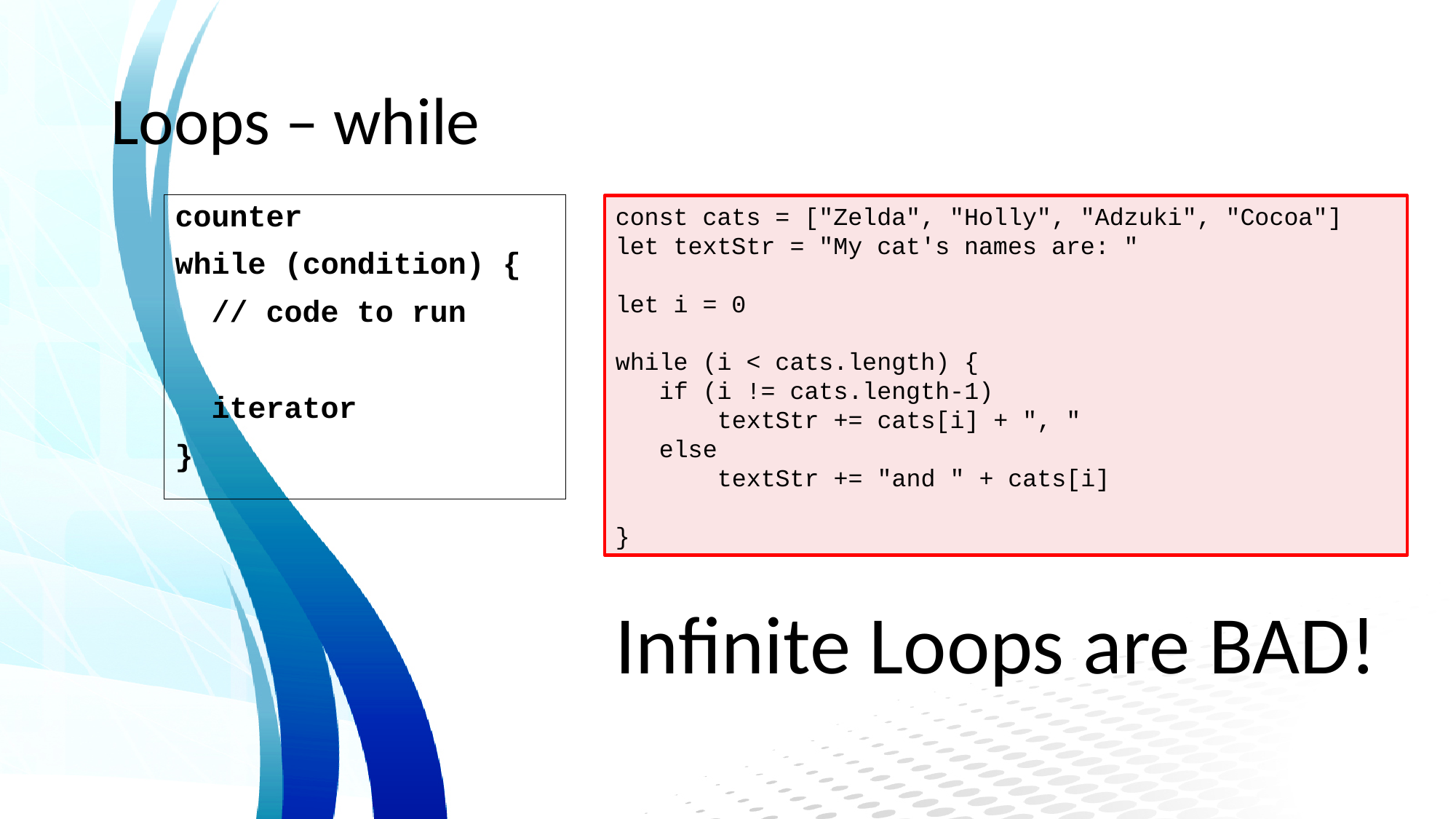

# Loops – while
counter
while (condition) {
  // code to run

  iterator
}
const cats = ["Zelda", "Holly", "Adzuki", "Cocoa"]
let textStr = "My cat's names are: "

let i = 0

while (i < cats.length) {
   if (i != cats.length-1)
       textStr += cats[i] + ", "
   else
       textStr += "and " + cats[i]

}
Infinite Loops are BAD!